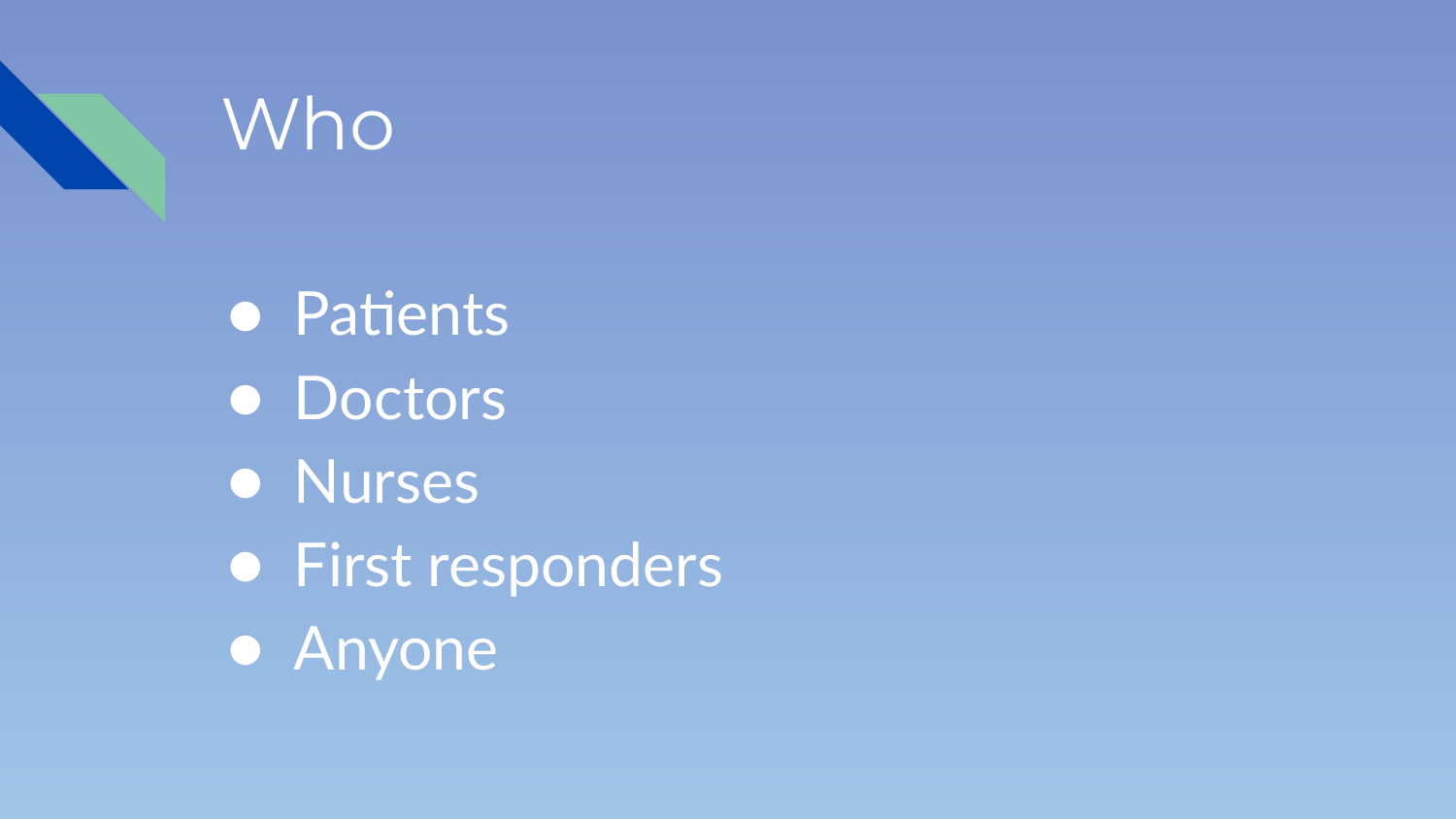

# Who
Patients
Doctors
Nurses
First responders
Anyone